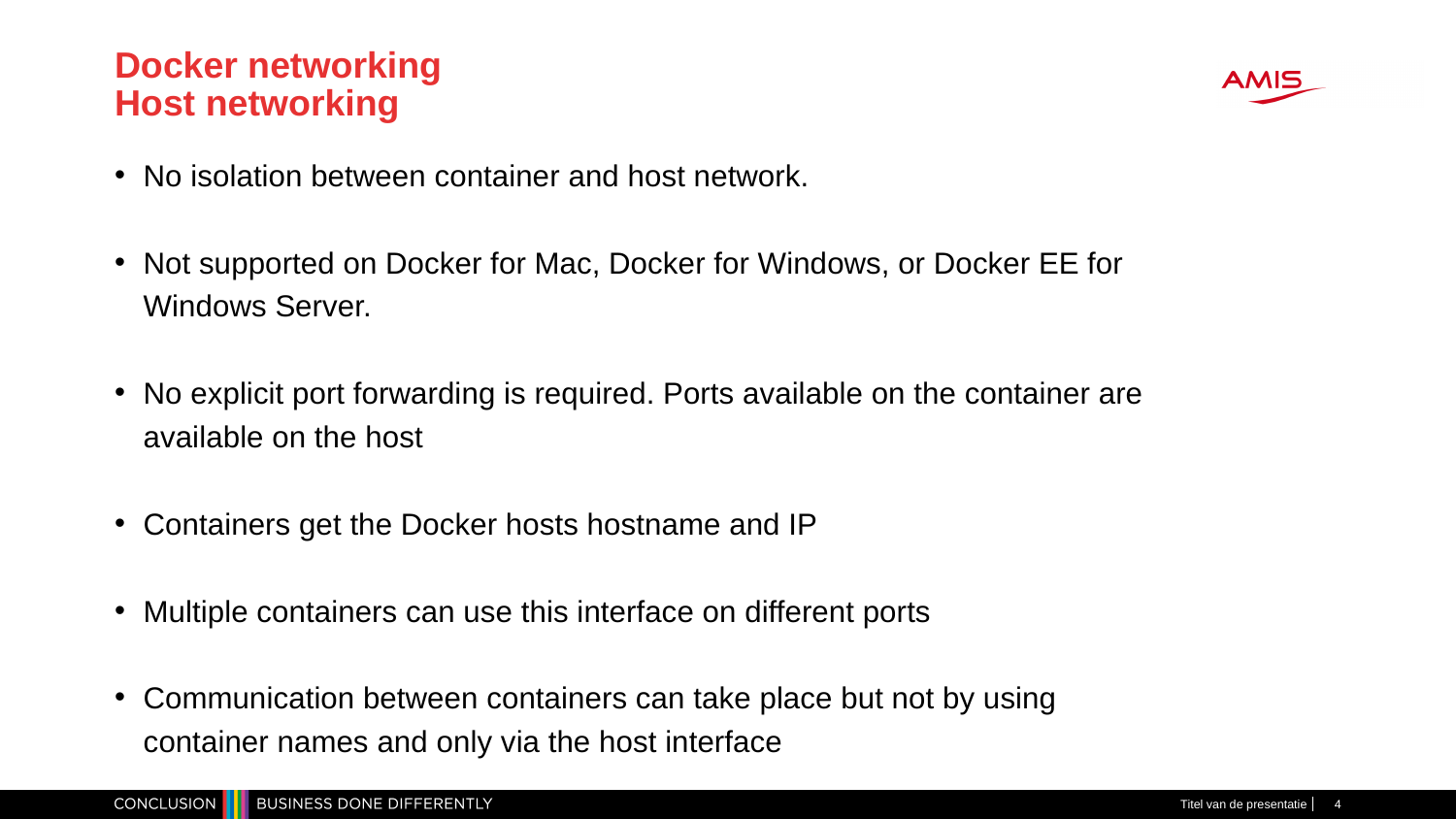

# Docker networking Host networking
No isolation between container and host network.

Not supported on Docker for Mac, Docker for Windows, or Docker EE for Windows Server.

No explicit port forwarding is required. Ports available on the container are available on the host

Containers get the Docker hosts hostname and IP

Multiple containers can use this interface on different ports

Communication between containers can take place but not by using container names and only via the host interface
Titel van de presentatie
4